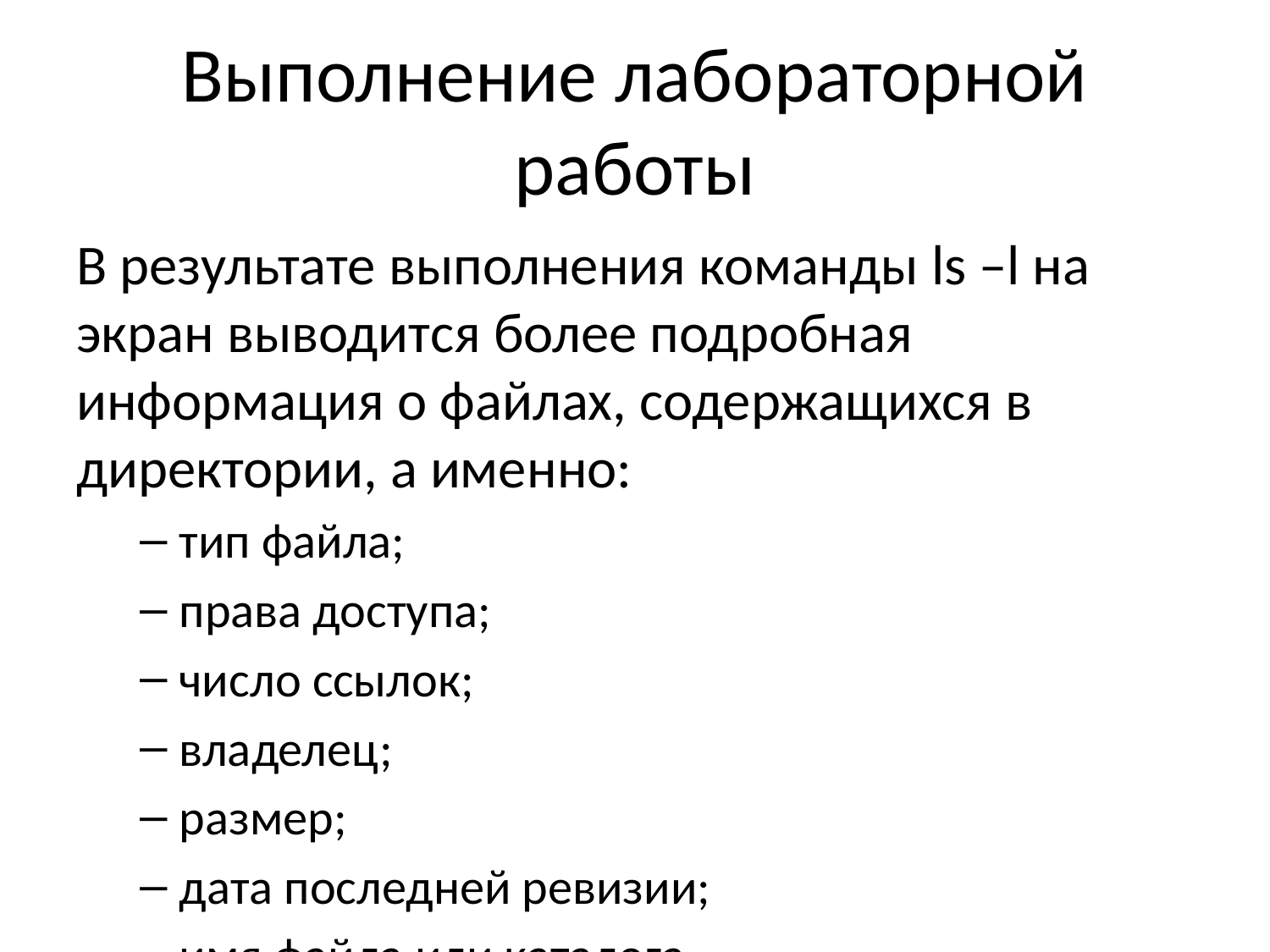

# Выполнение лабораторной работы
В результате выполнения команды ls –l на экран выводится более подробная информация о файлах, содержащихся в директории, а именно:
тип файла;
права доступа;
число ссылок;
владелец;
размер;
дата последней ревизии;
имя файла или каталога.